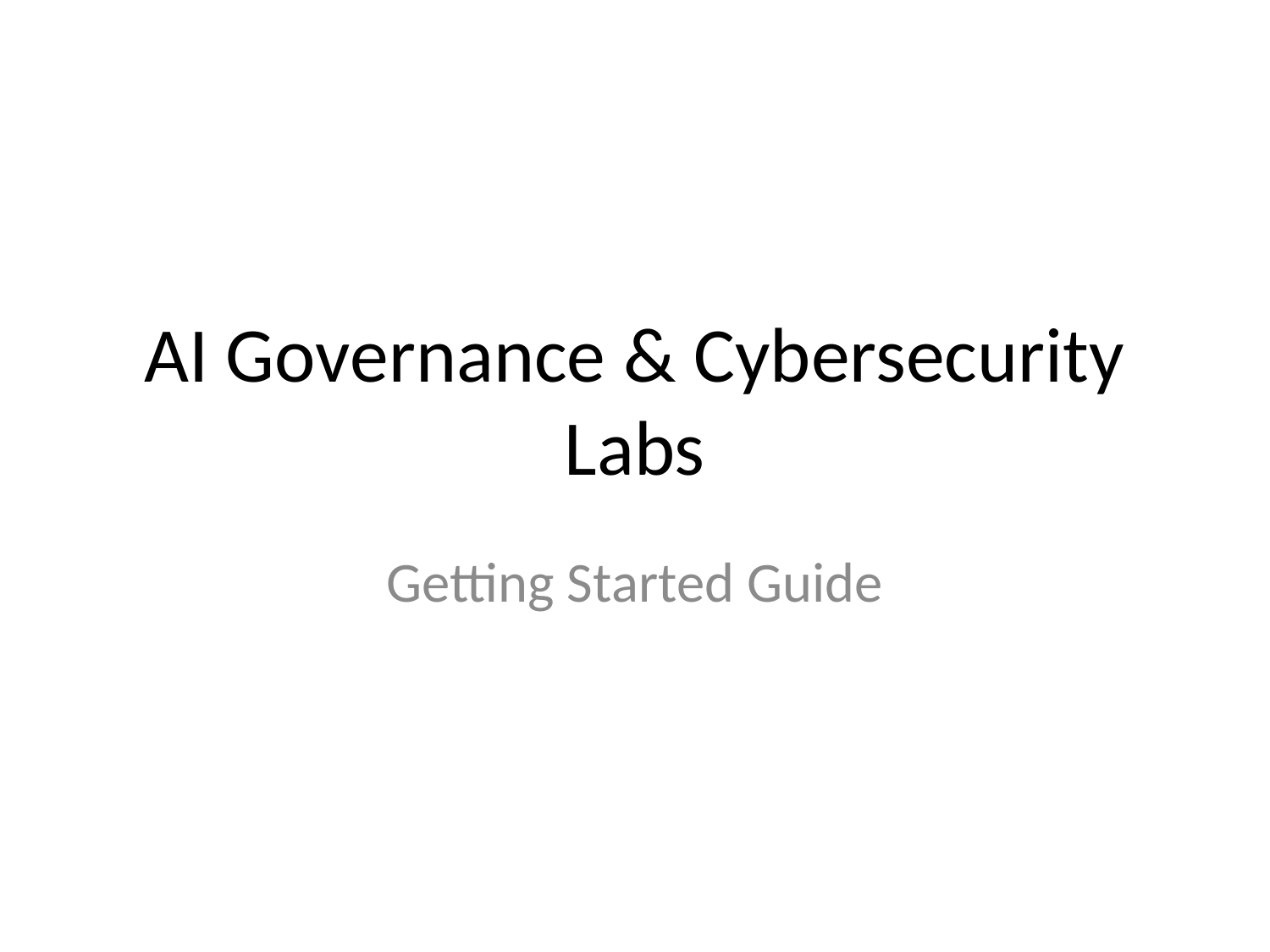

# AI Governance & Cybersecurity Labs
Getting Started Guide